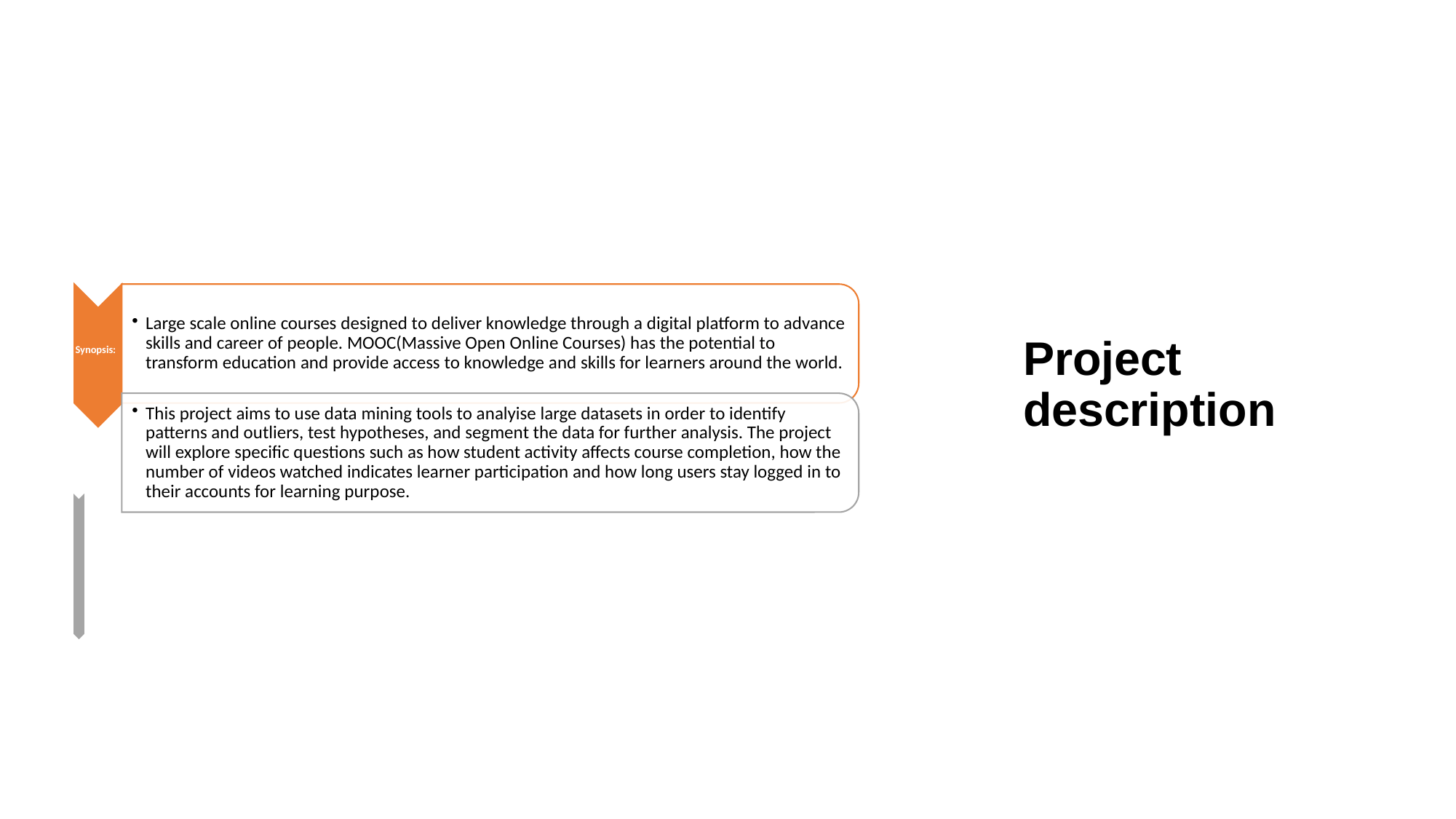

Synopsis:
Large scale online courses designed to deliver knowledge through a digital platform to advance skills and career of people. MOOC(Massive Open Online Courses) has the potential to transform education and provide access to knowledge and skills for learners around the world.

This project aims to use data mining tools to analyise large datasets in order to identify patterns and outliers, test hypotheses, and segment the data for further analysis. The project will explore specific questions such as how student activity affects course completion, how the number of videos watched indicates learner participation and how long users stay logged in to their accounts for learning purpose.
# Project description